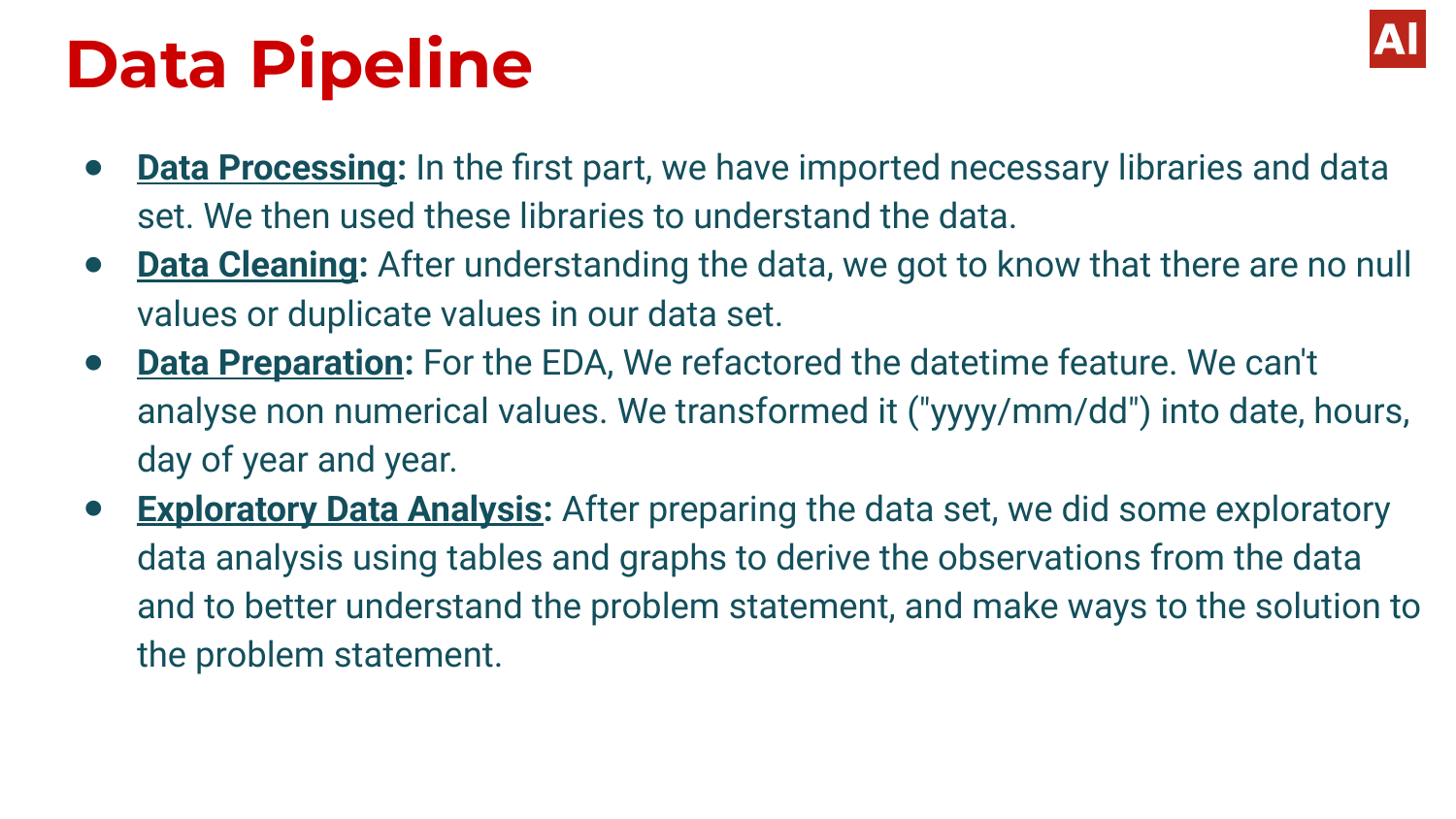

# Data Pipeline
Data Processing: In the first part, we have imported necessary libraries and data set. We then used these libraries to understand the data.
Data Cleaning: After understanding the data, we got to know that there are no null values or duplicate values in our data set.
Data Preparation: For the EDA, We refactored the datetime feature. We can't analyse non numerical values. We transformed it ("yyyy/mm/dd") into date, hours, day of year and year.
Exploratory Data Analysis: After preparing the data set, we did some exploratory data analysis using tables and graphs to derive the observations from the data and to better understand the problem statement, and make ways to the solution to the problem statement.